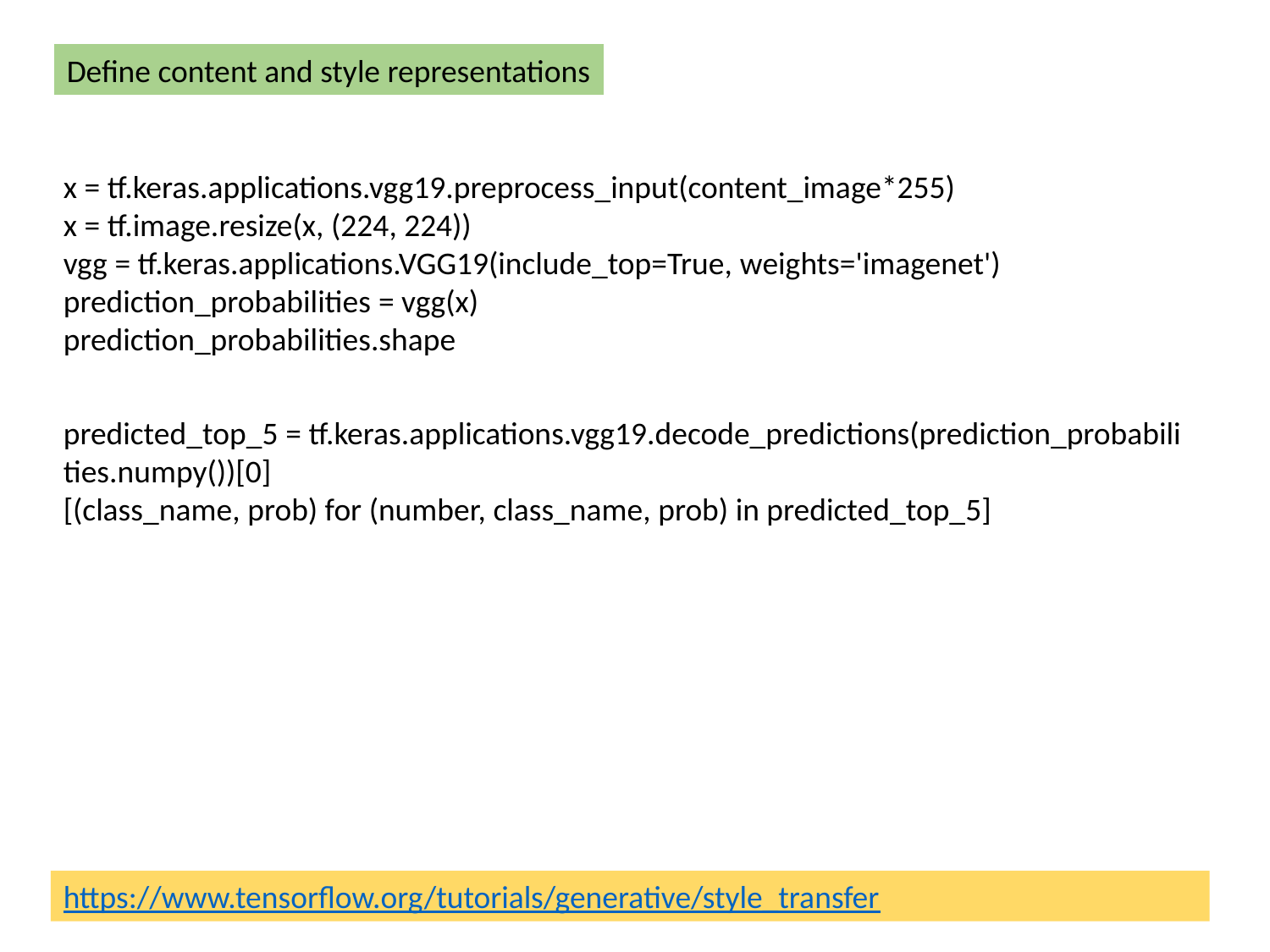

Define content and style representations
x = tf.keras.applications.vgg19.preprocess_input(content_image*255)
x = tf.image.resize(x, (224, 224))
vgg = tf.keras.applications.VGG19(include_top=True, weights='imagenet')
prediction_probabilities = vgg(x)
prediction_probabilities.shape
predicted_top_5 = tf.keras.applications.vgg19.decode_predictions(prediction_probabilities.numpy())[0]
[(class_name, prob) for (number, class_name, prob) in predicted_top_5]
https://www.tensorflow.org/tutorials/generative/style_transfer